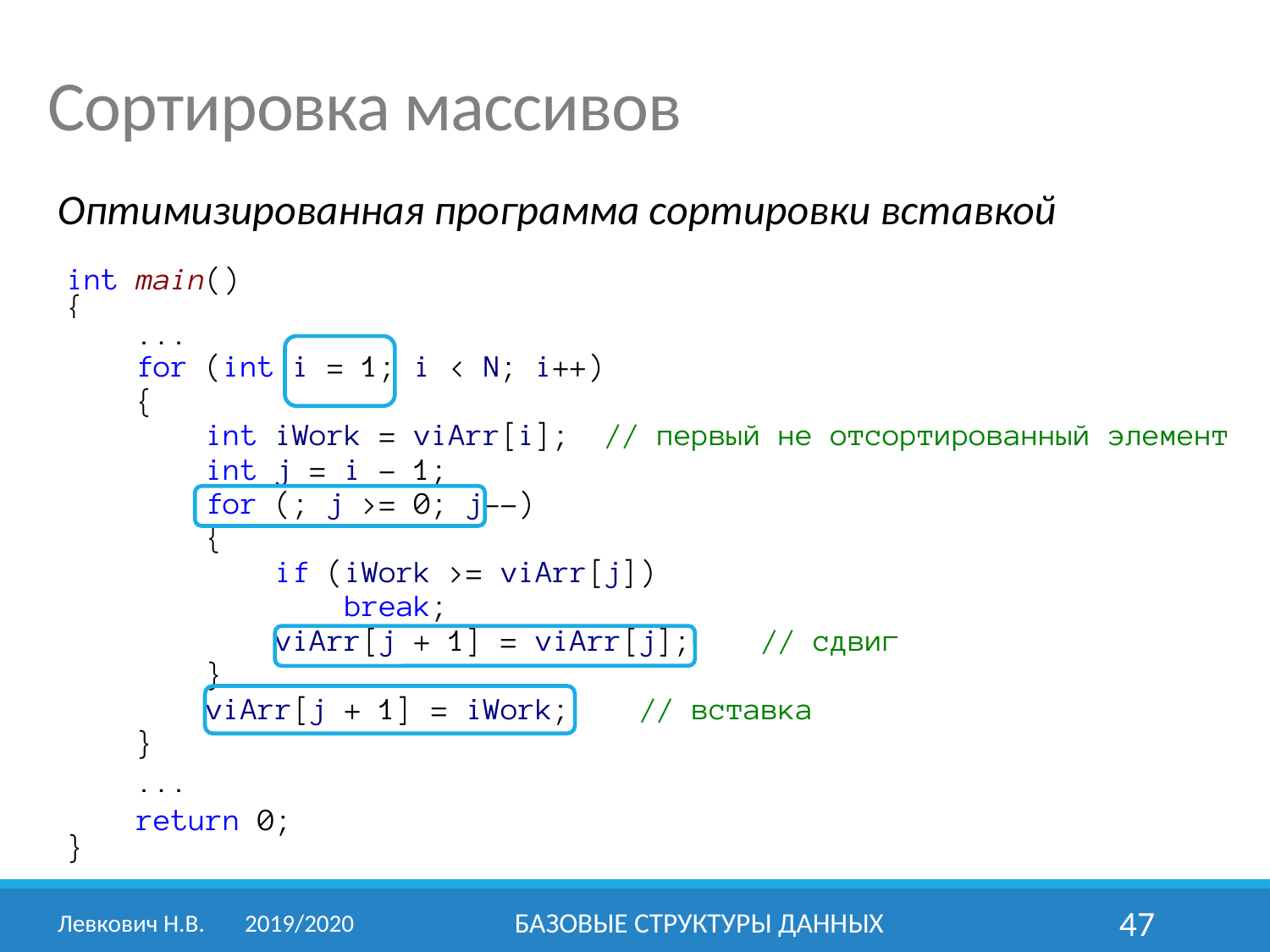

Сортировка массивов
Оптимизированная программа сортировки вставкой
int main()
{
    ...
    for (int i = 1; i < N; i++)
    {
        int iWork = viArr[i];  // первый не отсортированный элемент
        int j = i - 1;
        for (; j >= 0; j--)
        {
            if (iWork >= viArr[j])
                break;
            viArr[j + 1] = viArr[j];    // сдвиг
        }
        viArr[j + 1] = iWork;    // вставка
    }
    ...
    return 0;
}

Левкович Н.В.	2019/2020
Базовые структуры данных
47